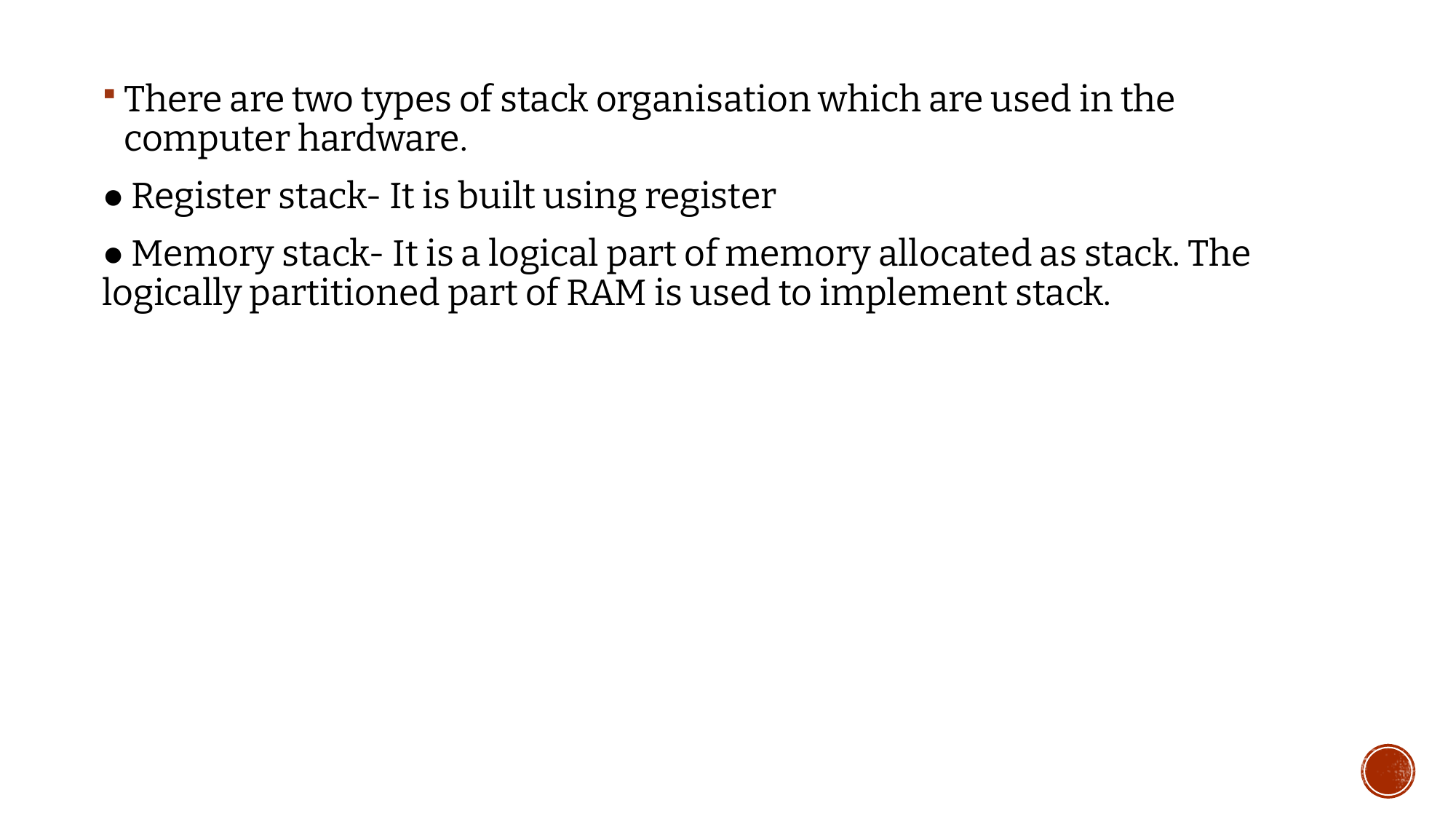

There are two types of stack organisation which are used in the computer hardware.
● Register stack- It is built using register
● Memory stack- It is a logical part of memory allocated as stack. The logically partitioned part of RAM is used to implement stack.